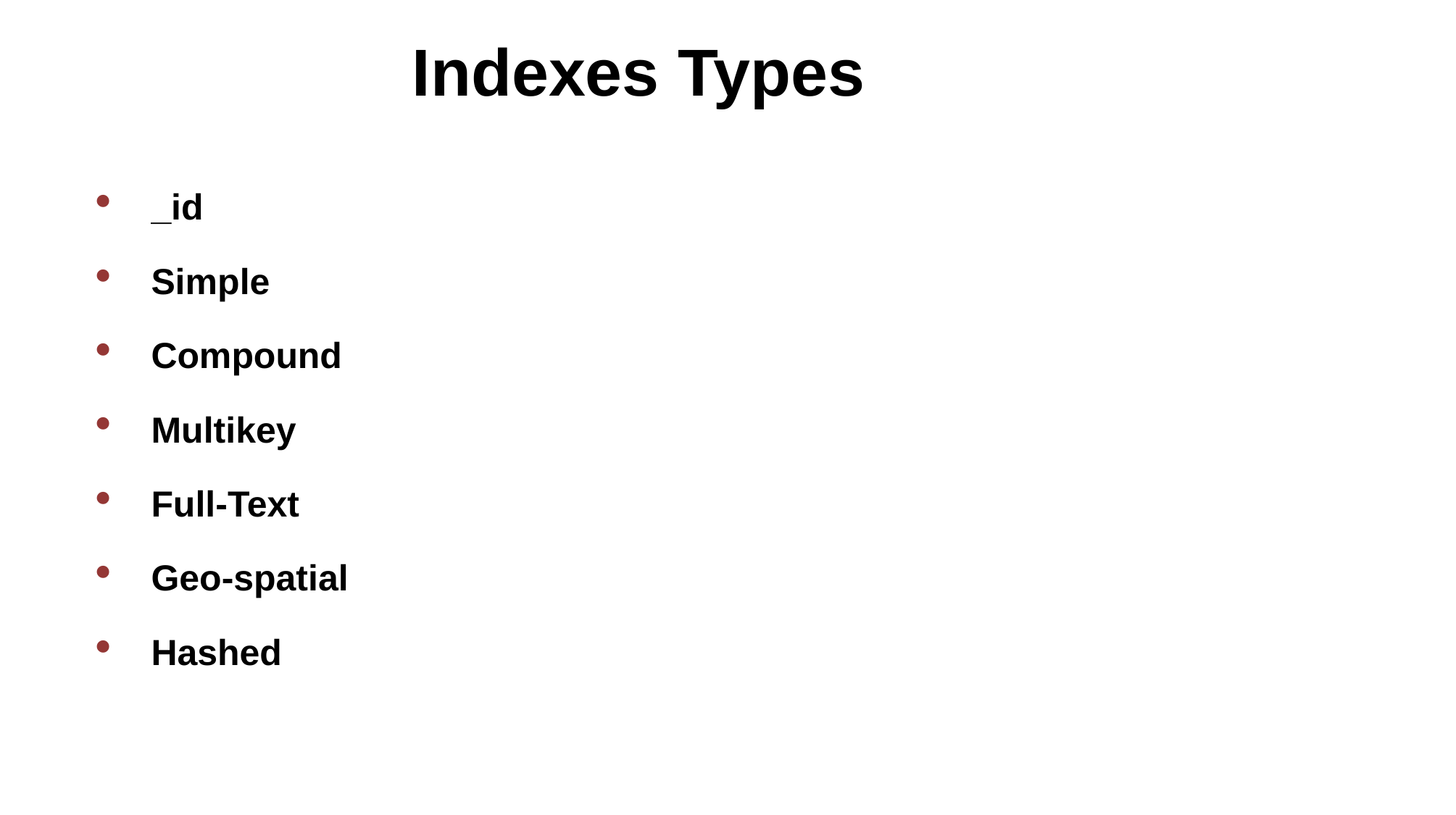

Indexes Types
_id
Simple
Compound
Multikey
Full-Text
Geo-spatial
Hashed